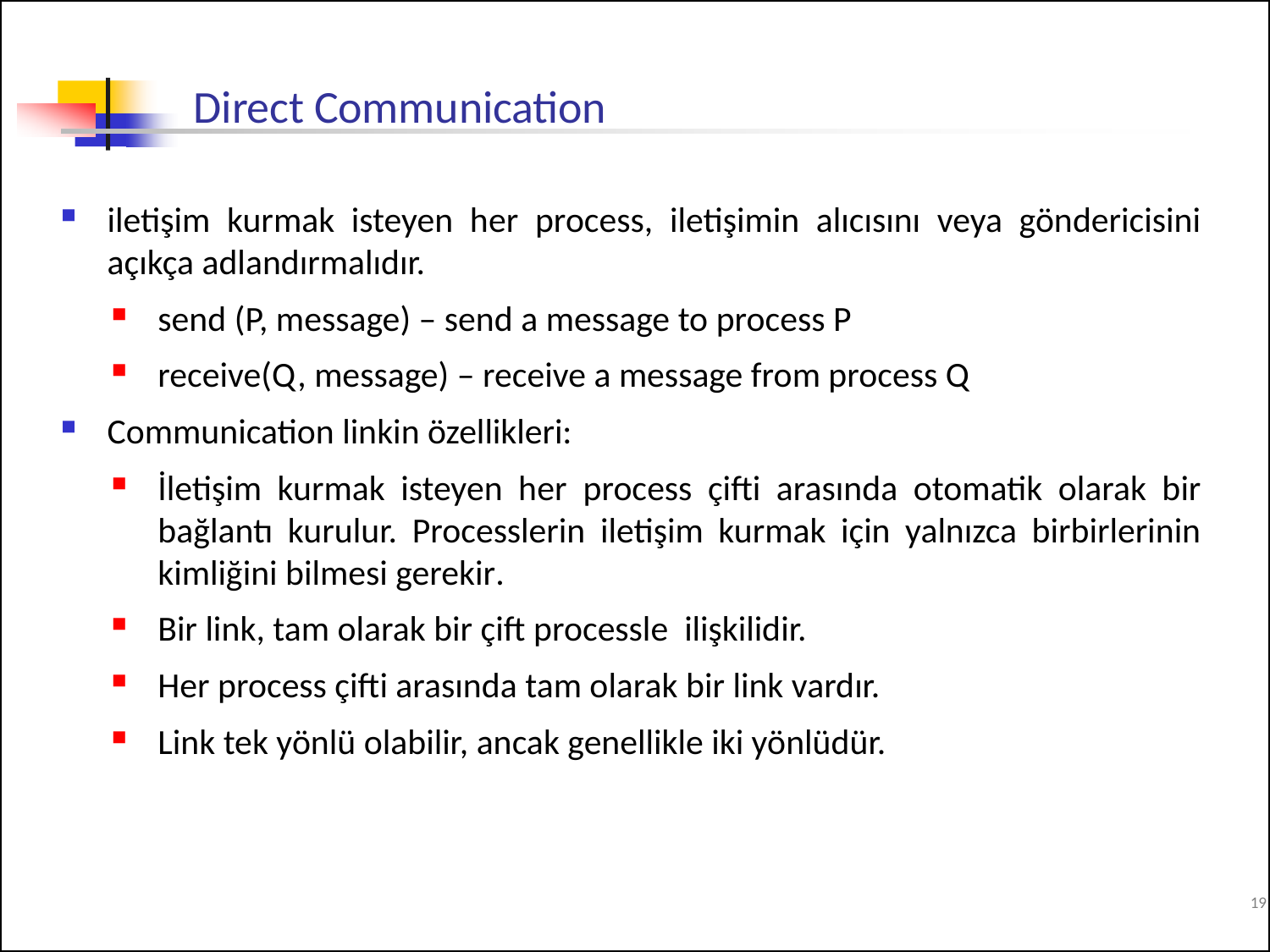

# Direct Communication
iletişim kurmak isteyen her process, iletişimin alıcısını veya göndericisini açıkça adlandırmalıdır.
send (P, message) – send a message to process P
receive(Q, message) – receive a message from process Q
Communication linkin özellikleri:
İletişim kurmak isteyen her process çifti arasında otomatik olarak bir bağlantı kurulur. Processlerin iletişim kurmak için yalnızca birbirlerinin kimliğini bilmesi gerekir.
Bir link, tam olarak bir çift processle  ilişkilidir.
Her process çifti arasında tam olarak bir link vardır.
Link tek yönlü olabilir, ancak genellikle iki yönlüdür.

19